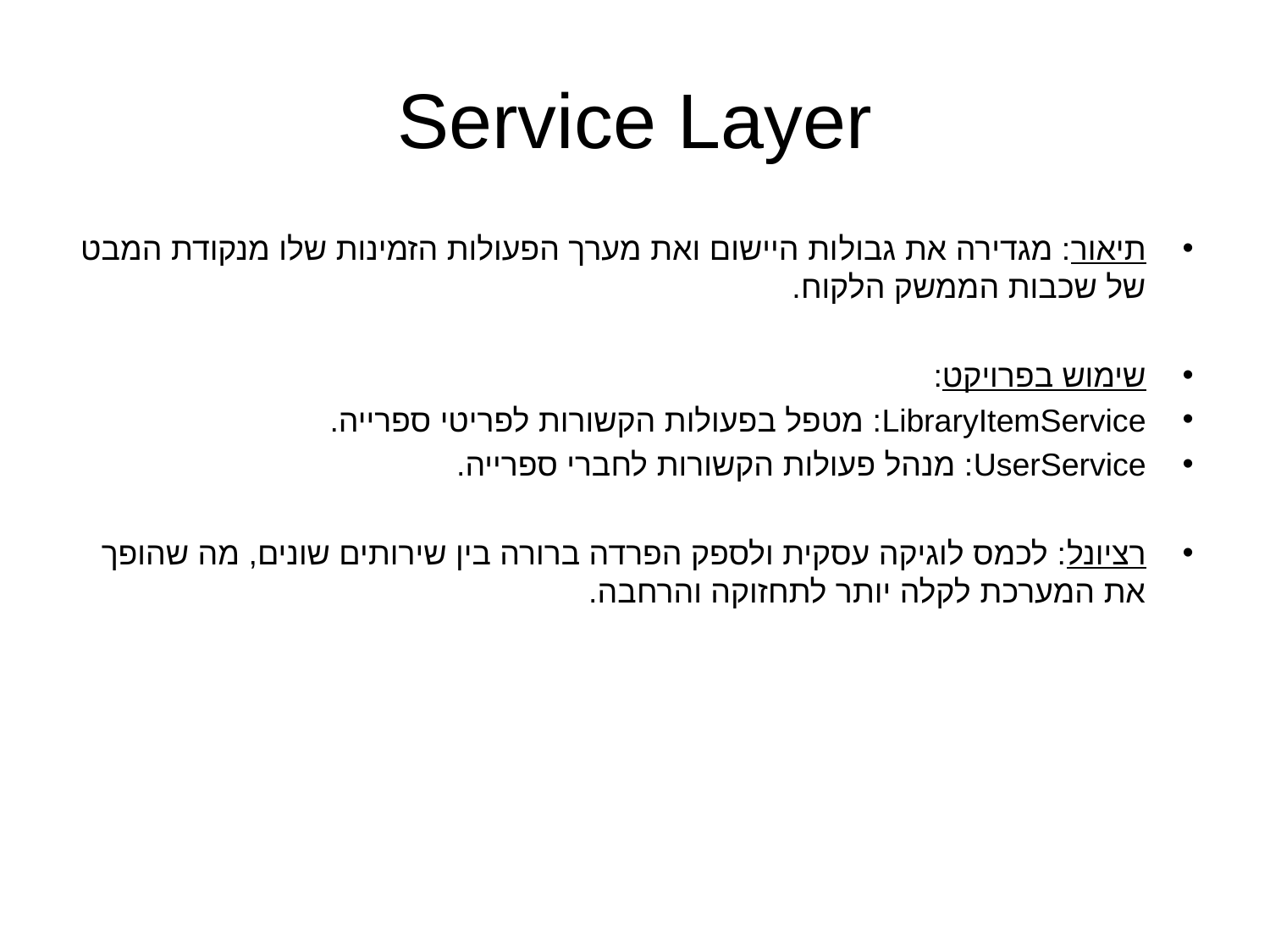

# Service Layer
תיאור: מגדירה את גבולות היישום ואת מערך הפעולות הזמינות שלו מנקודת המבט של שכבות הממשק הלקוח.

שימוש בפרויקט:
LibraryItemService: מטפל בפעולות הקשורות לפריטי ספרייה.
UserService: מנהל פעולות הקשורות לחברי ספרייה.

רציונל: לכמס לוגיקה עסקית ולספק הפרדה ברורה בין שירותים שונים, מה שהופך את המערכת לקלה יותר לתחזוקה והרחבה.